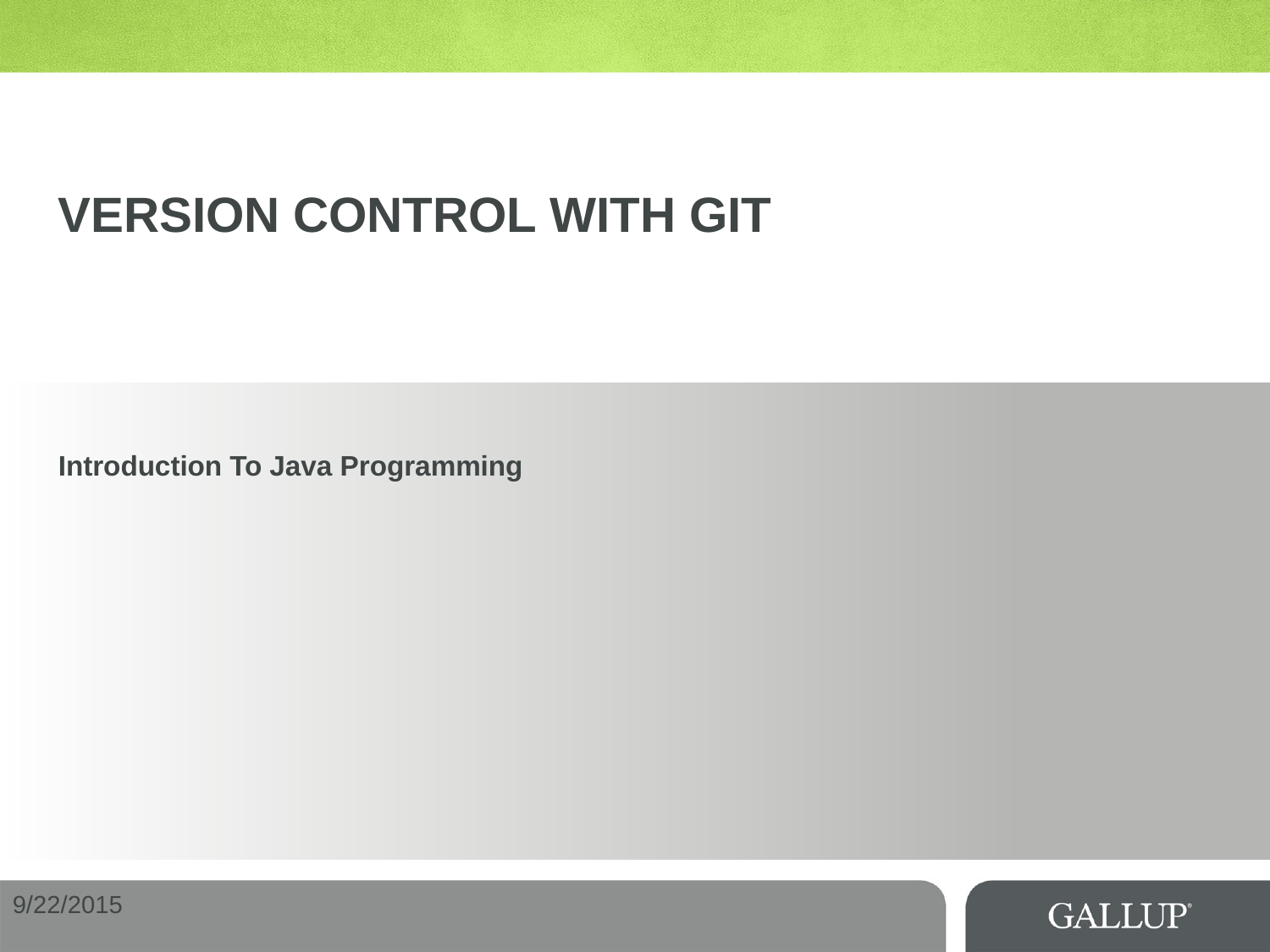

# Version Control with git

Introduction To Java Programming

9/22/2015